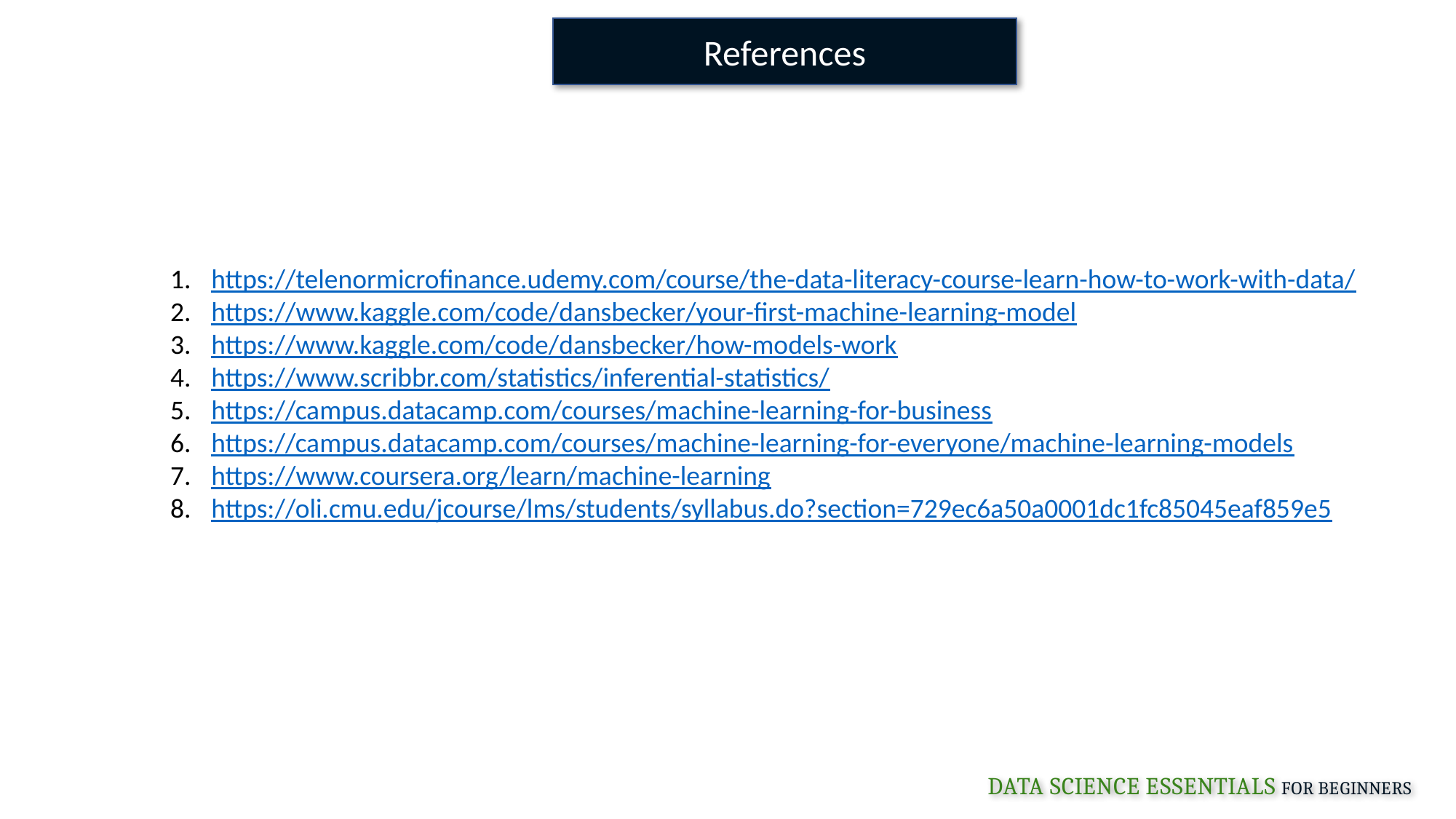

References

https://telenormicrofinance.udemy.com/course/the-data-literacy-course-learn-how-to-work-with-data/
https://www.kaggle.com/code/dansbecker/your-first-machine-learning-model
https://www.kaggle.com/code/dansbecker/how-models-work
https://www.scribbr.com/statistics/inferential-statistics/
https://campus.datacamp.com/courses/machine-learning-for-business
https://campus.datacamp.com/courses/machine-learning-for-everyone/machine-learning-models
https://www.coursera.org/learn/machine-learning
https://oli.cmu.edu/jcourse/lms/students/syllabus.do?section=729ec6a50a0001dc1fc85045eaf859e5
DATA SCIENCE ESSENTIALS FOR BEGINNERS